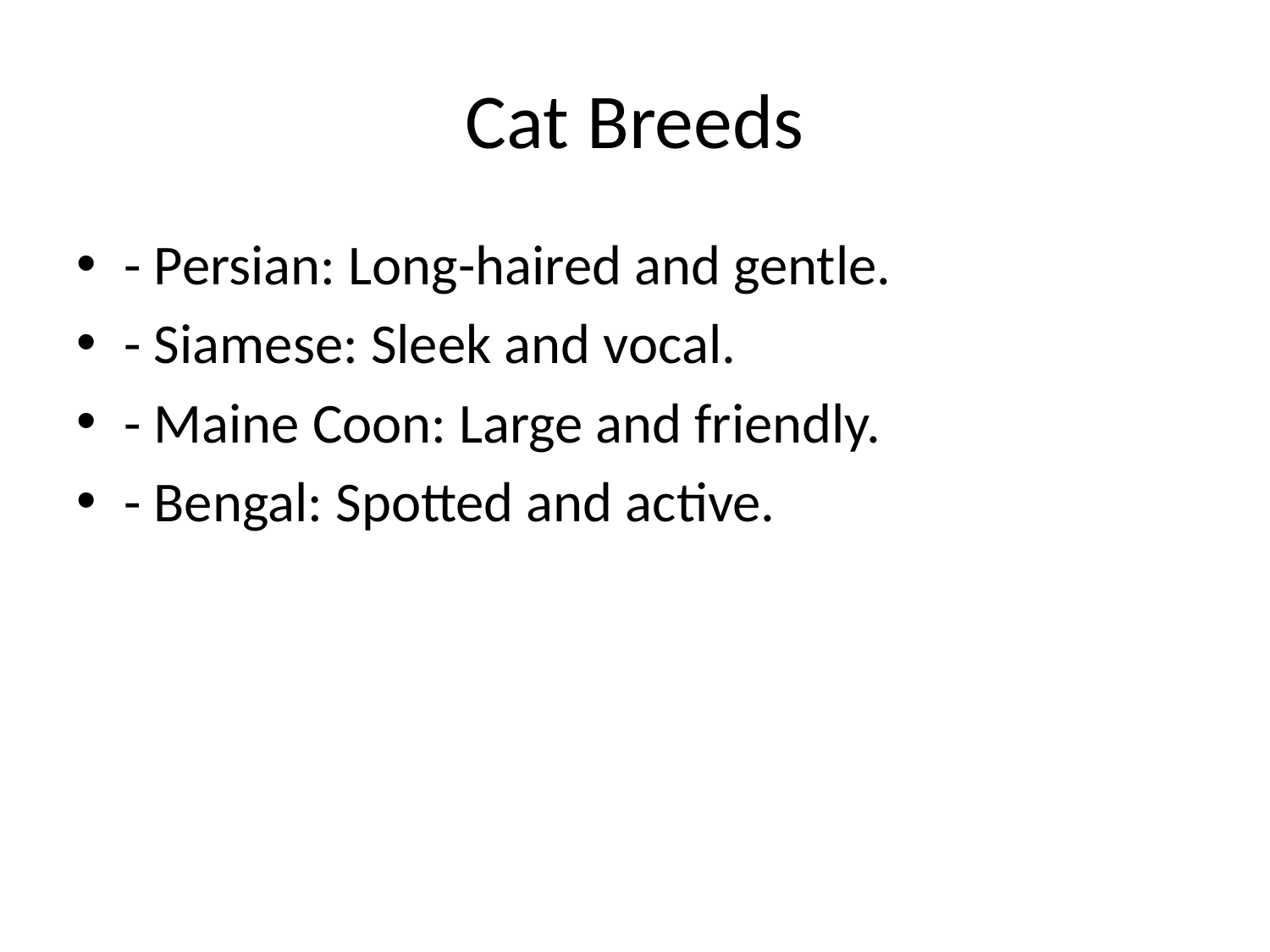

# Cat Breeds
- Persian: Long-haired and gentle.
- Siamese: Sleek and vocal.
- Maine Coon: Large and friendly.
- Bengal: Spotted and active.